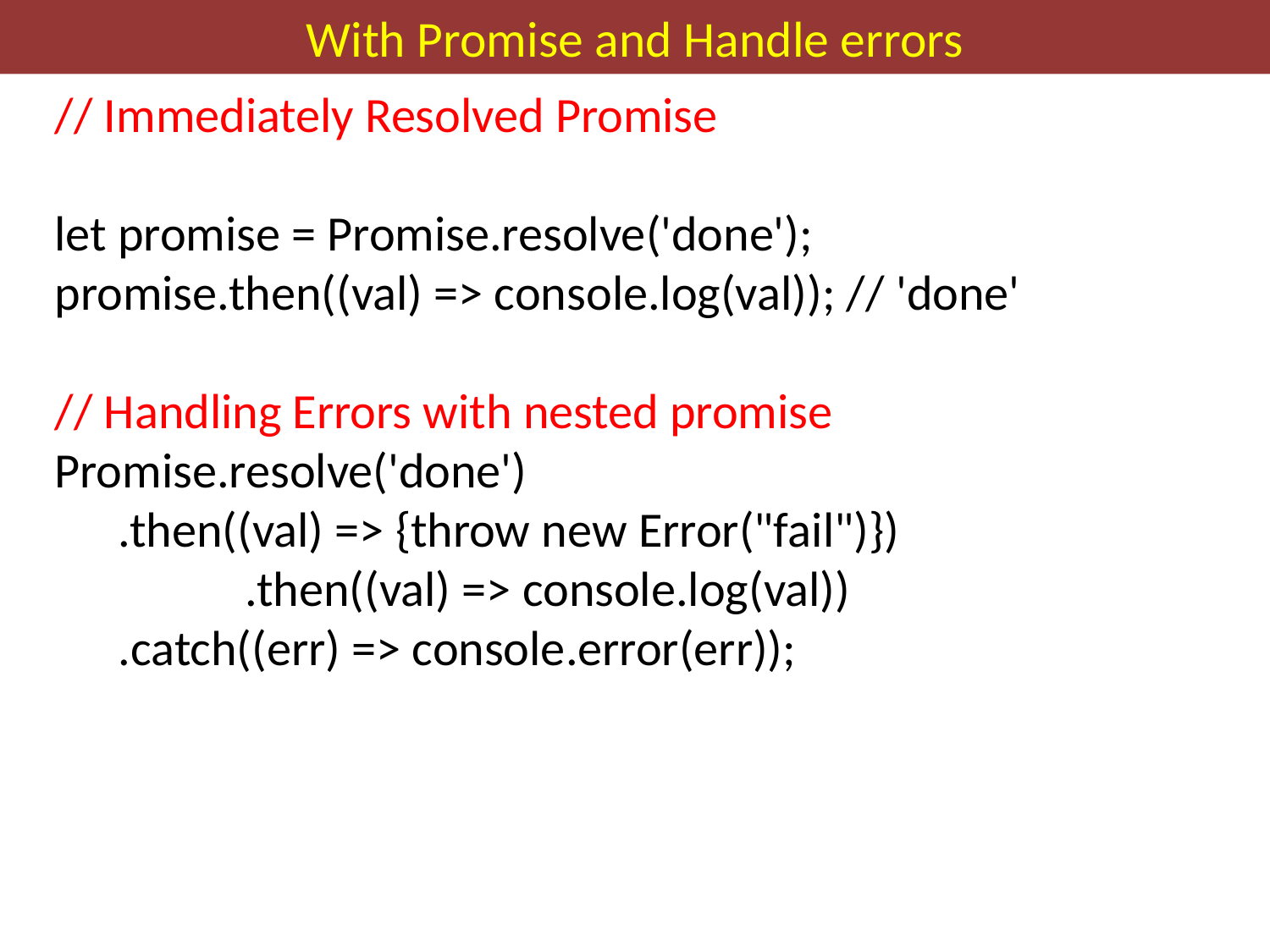

# With Promise and Handle errors
// Immediately Resolved Promise

let promise = Promise.resolve('done');
promise.then((val) => console.log(val)); // 'done'
// Handling Errors with nested promise
Promise.resolve('done')
.then((val) => {throw new Error("fail")})
	.then((val) => console.log(val))
.catch((err) => console.error(err));